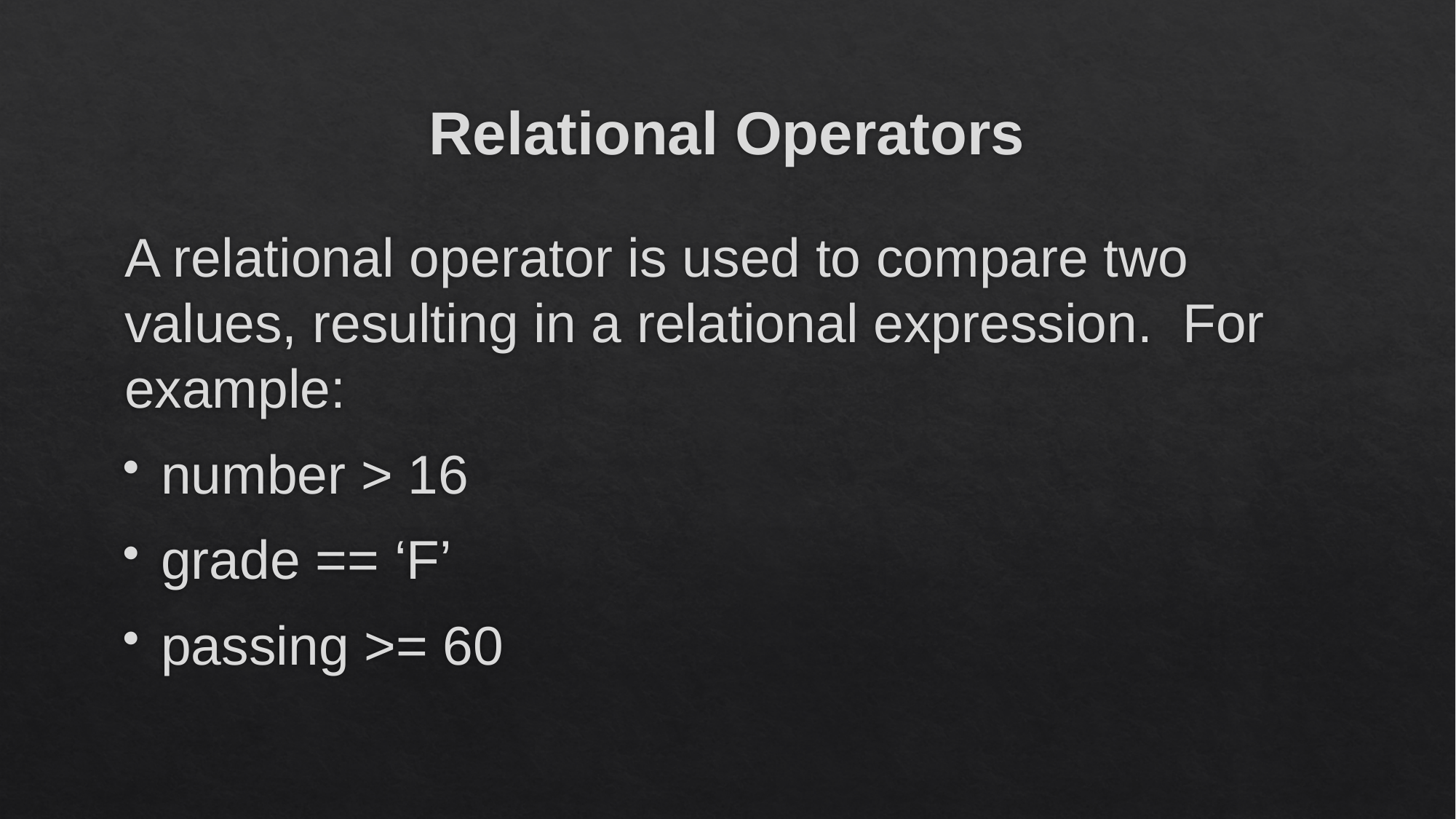

# Relational Operators
A relational operator is used to compare two values, resulting in a relational expression.  For example:
number > 16
grade == ‘F’
passing >= 60